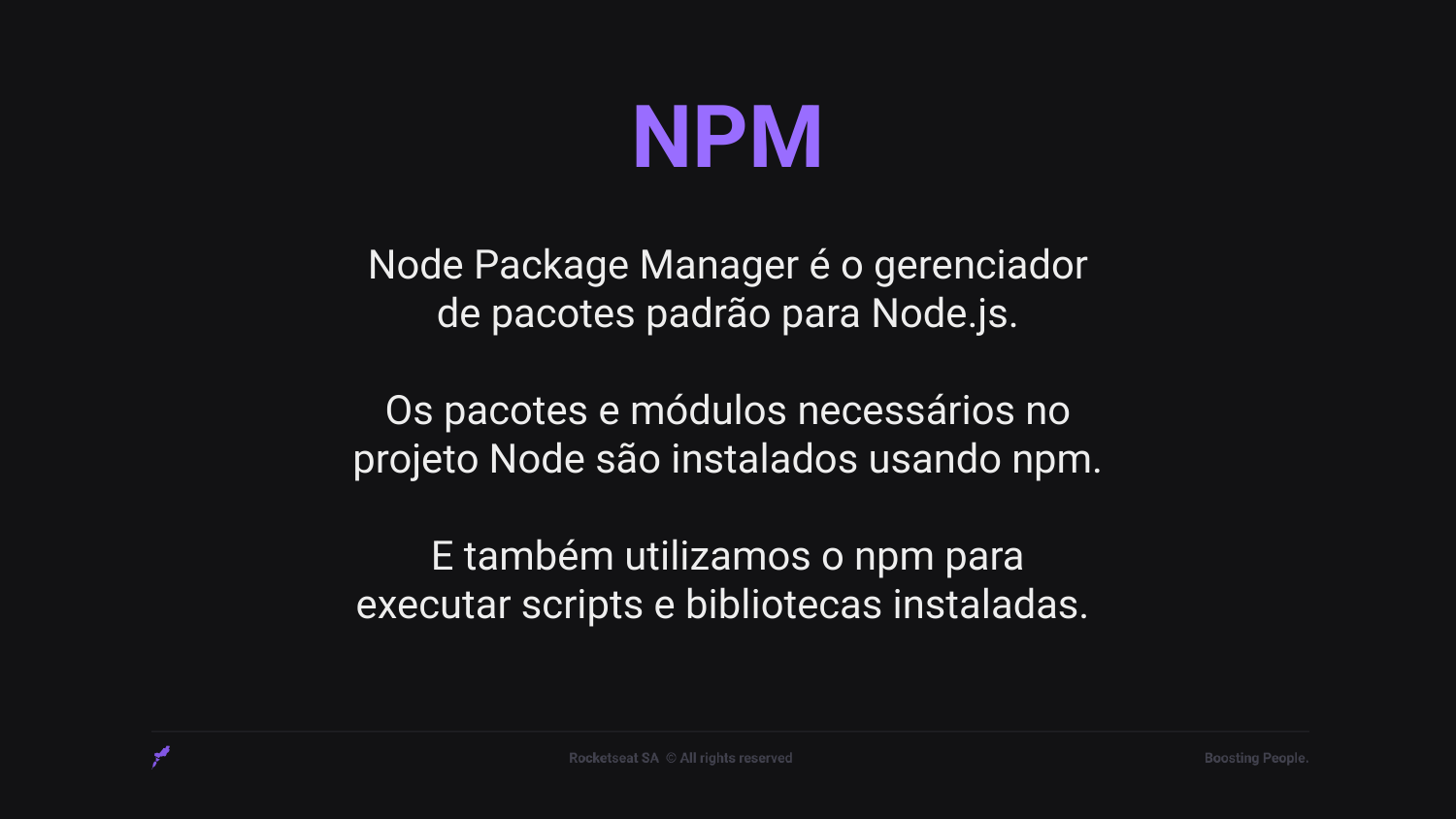

# NPM
Node Package Manager é o gerenciador de pacotes padrão para Node.js.

Os pacotes e módulos necessários no projeto Node são instalados usando npm.

E também utilizamos o npm para executar scripts e bibliotecas instaladas.